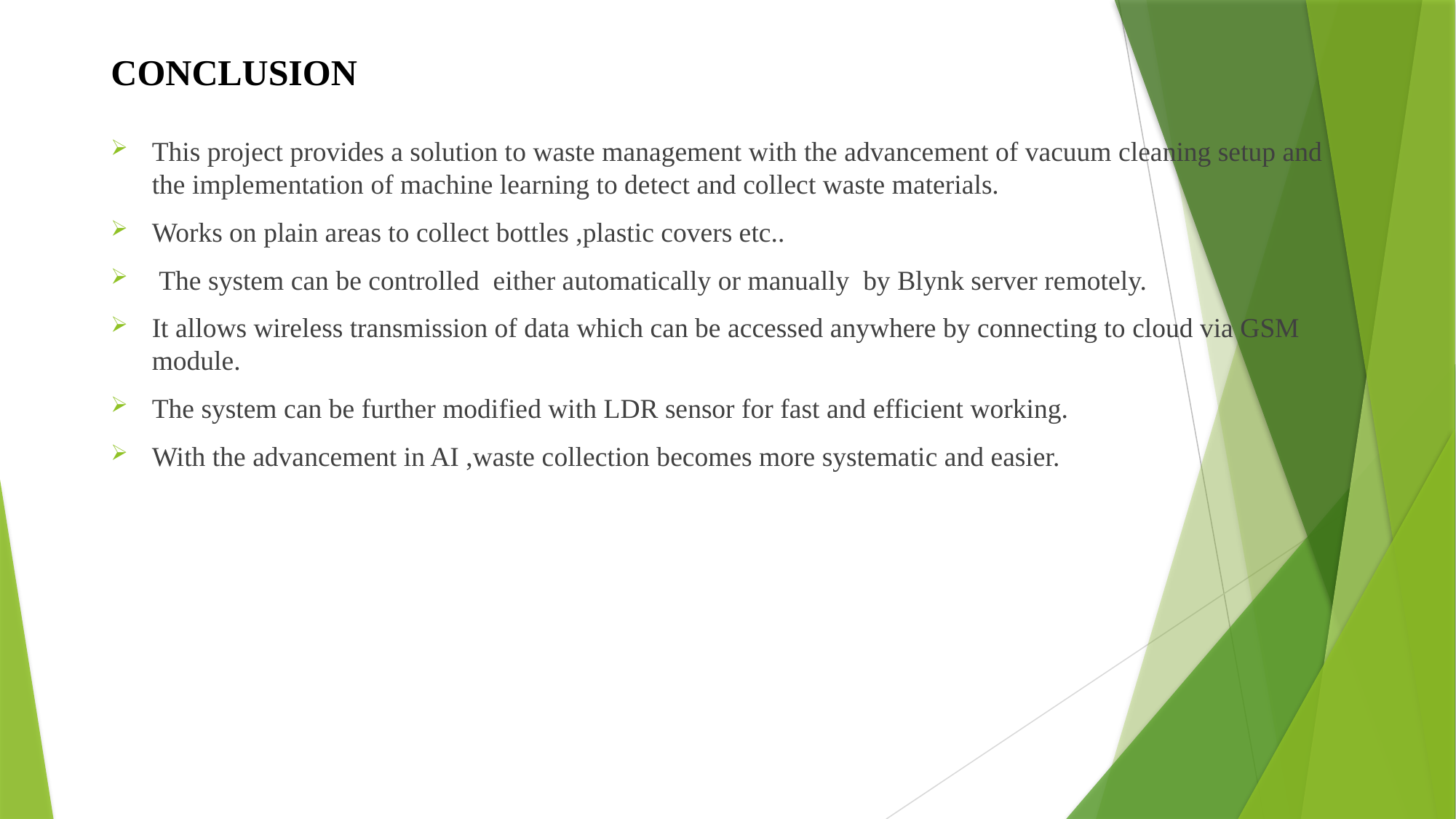

# CONCLUSION
This project provides a solution to waste management with the advancement of vacuum cleaning setup and the implementation of machine learning to detect and collect waste materials.
Works on plain areas to collect bottles ,plastic covers etc..
 The system can be controlled  either automatically or manually  by Blynk server remotely.
It allows wireless transmission of data which can be accessed anywhere by connecting to cloud via GSM module.
The system can be further modified with LDR sensor for fast and efficient working.
With the advancement in AI ,waste collection becomes more systematic and easier.